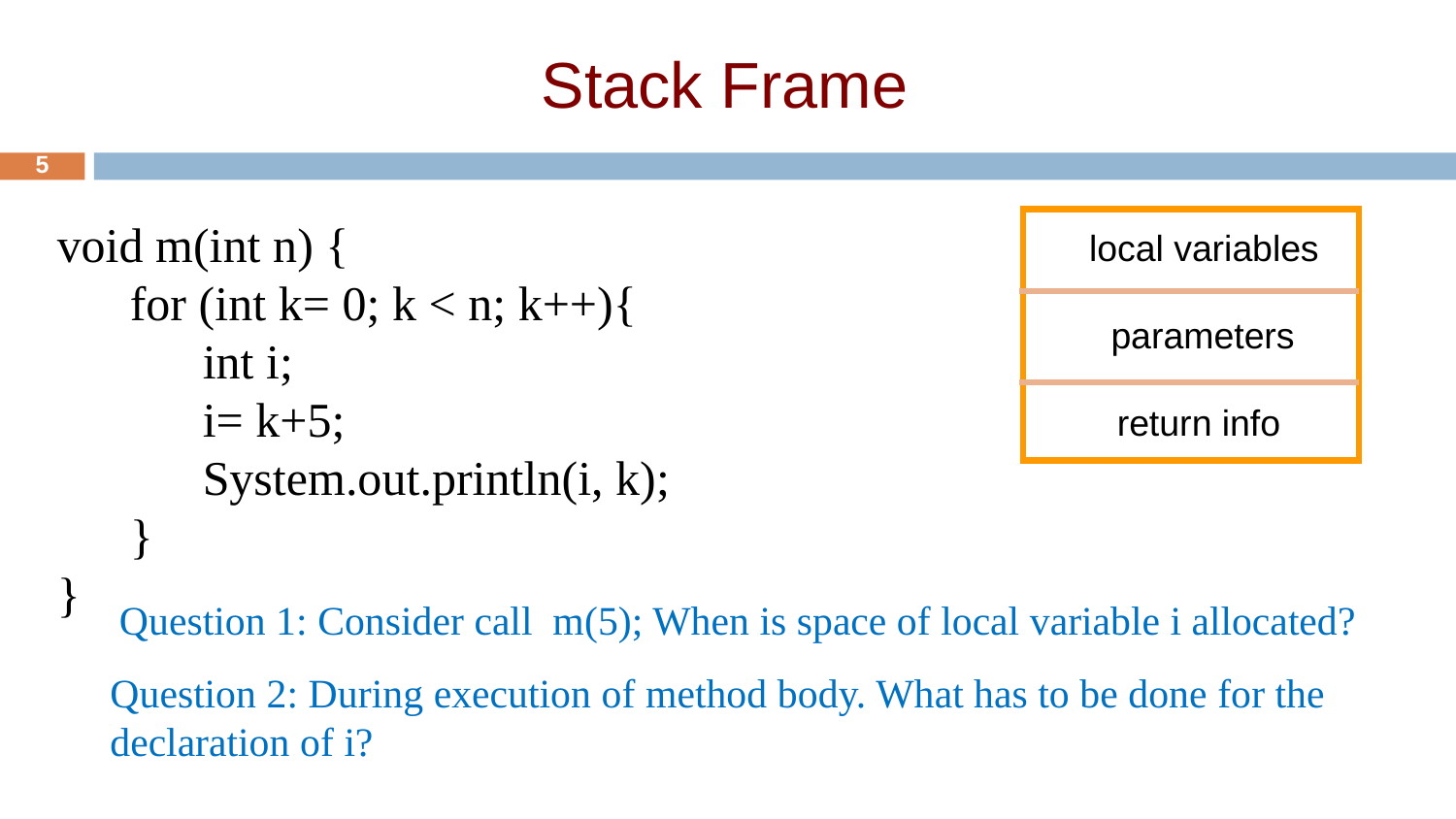

# Stack Frame
5
void m(int n) {
      for (int k= 0; k < n; k++){
            int i;
	i= k+5;
            System.out.println(i, k);
      }
}

local variables

        parameters

        return info
Question 1: Consider call  m(5); When is space of local variable i allocated?
Question 2: During execution of method body. What has to be done for the declaration of i?